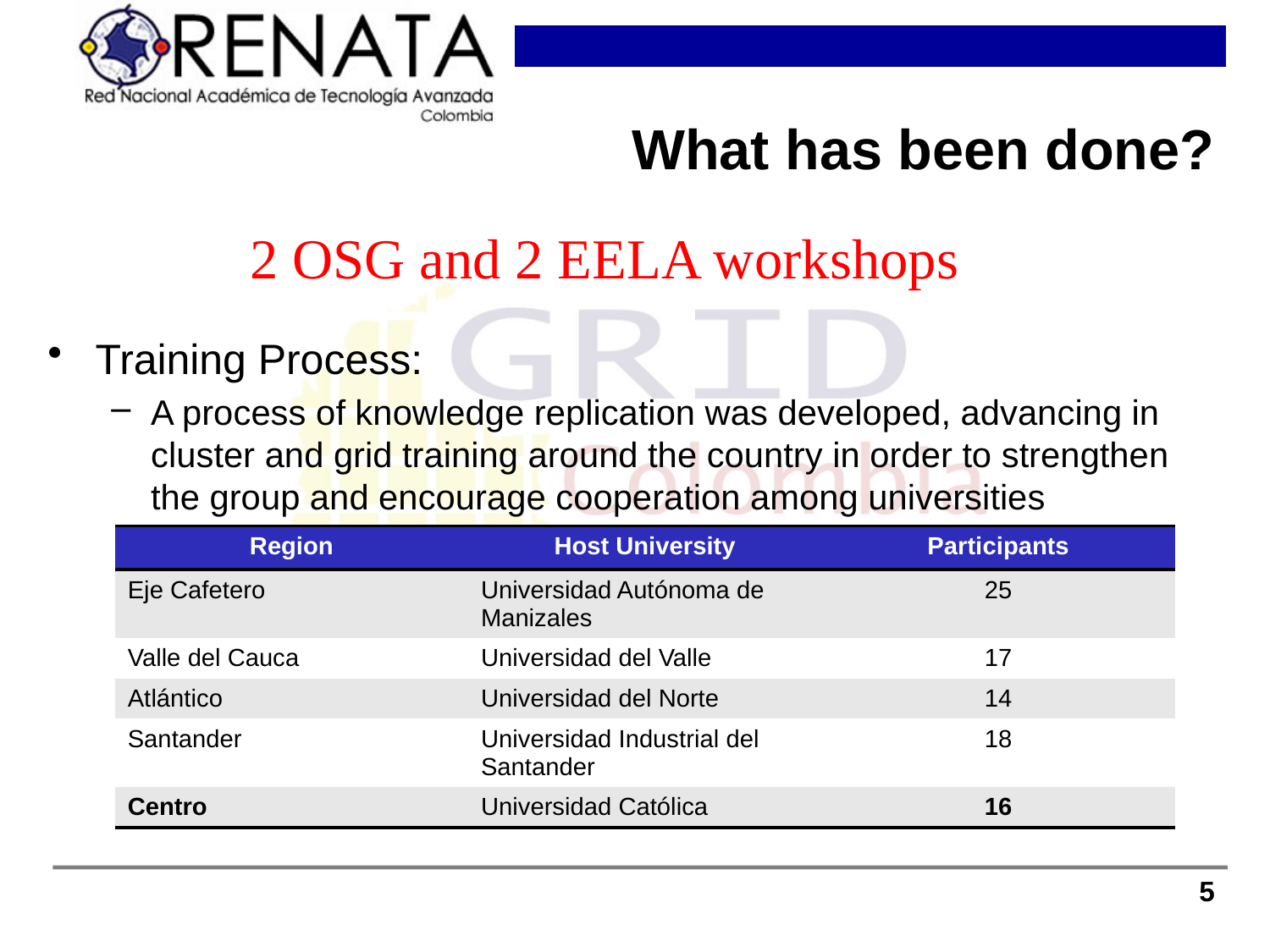

# What has been done?
2 OSG and 2 EELA workshops
Training Process:
A process of knowledge replication was developed, advancing in cluster and grid training around the country in order to strengthen the group and encourage cooperation among universities
| Region | Host University | Participants |
| --- | --- | --- |
| Eje Cafetero | Universidad Autónoma de Manizales | 25 |
| Valle del Cauca | Universidad del Valle | 17 |
| Atlántico | Universidad del Norte | 14 |
| Santander | Universidad Industrial del Santander | 18 |
| Centro | Universidad Católica | 16 |
5